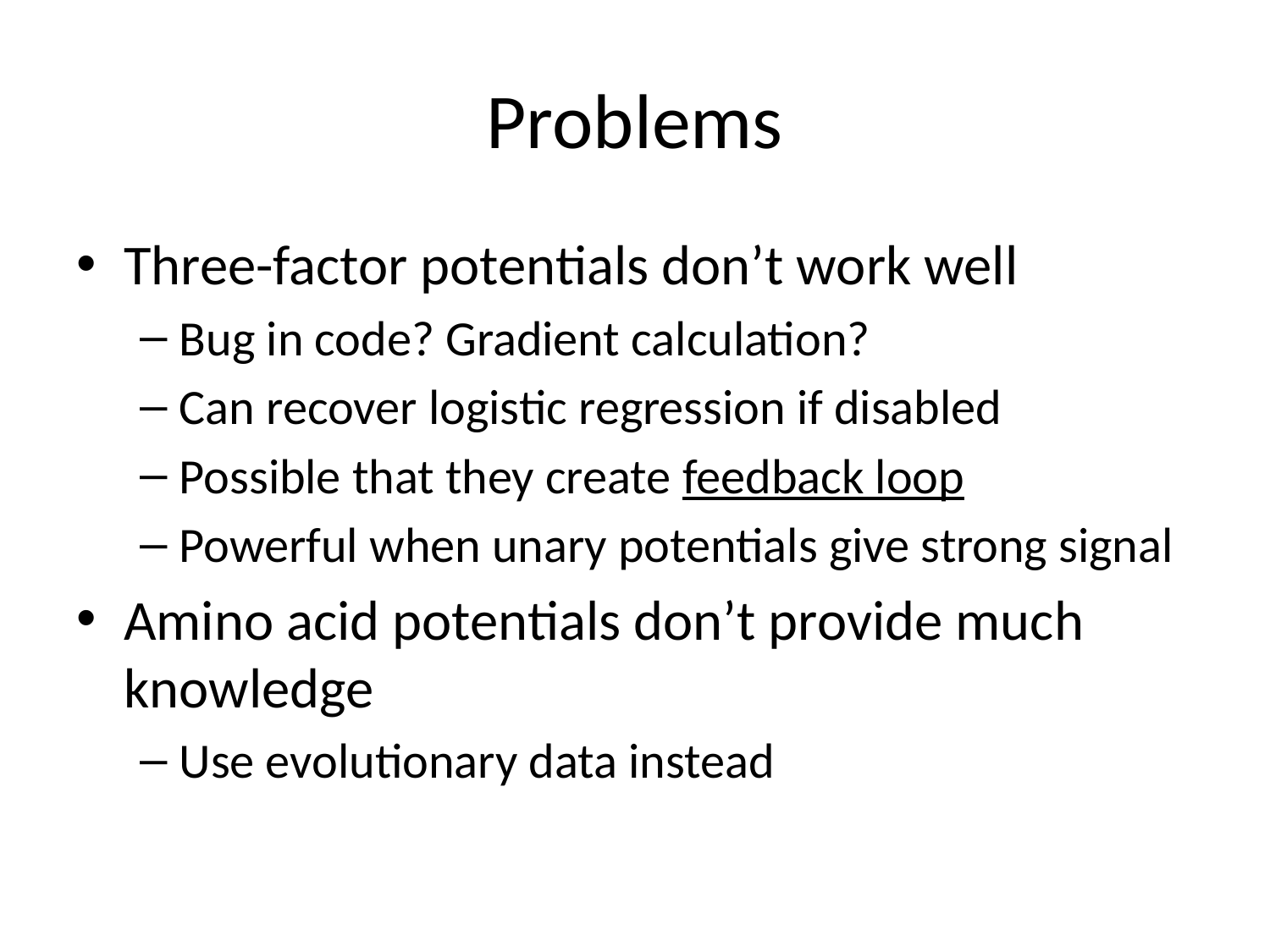

# Problems
Three-factor potentials don’t work well
Bug in code? Gradient calculation?
Can recover logistic regression if disabled
Possible that they create feedback loop
Powerful when unary potentials give strong signal
Amino acid potentials don’t provide much knowledge
Use evolutionary data instead